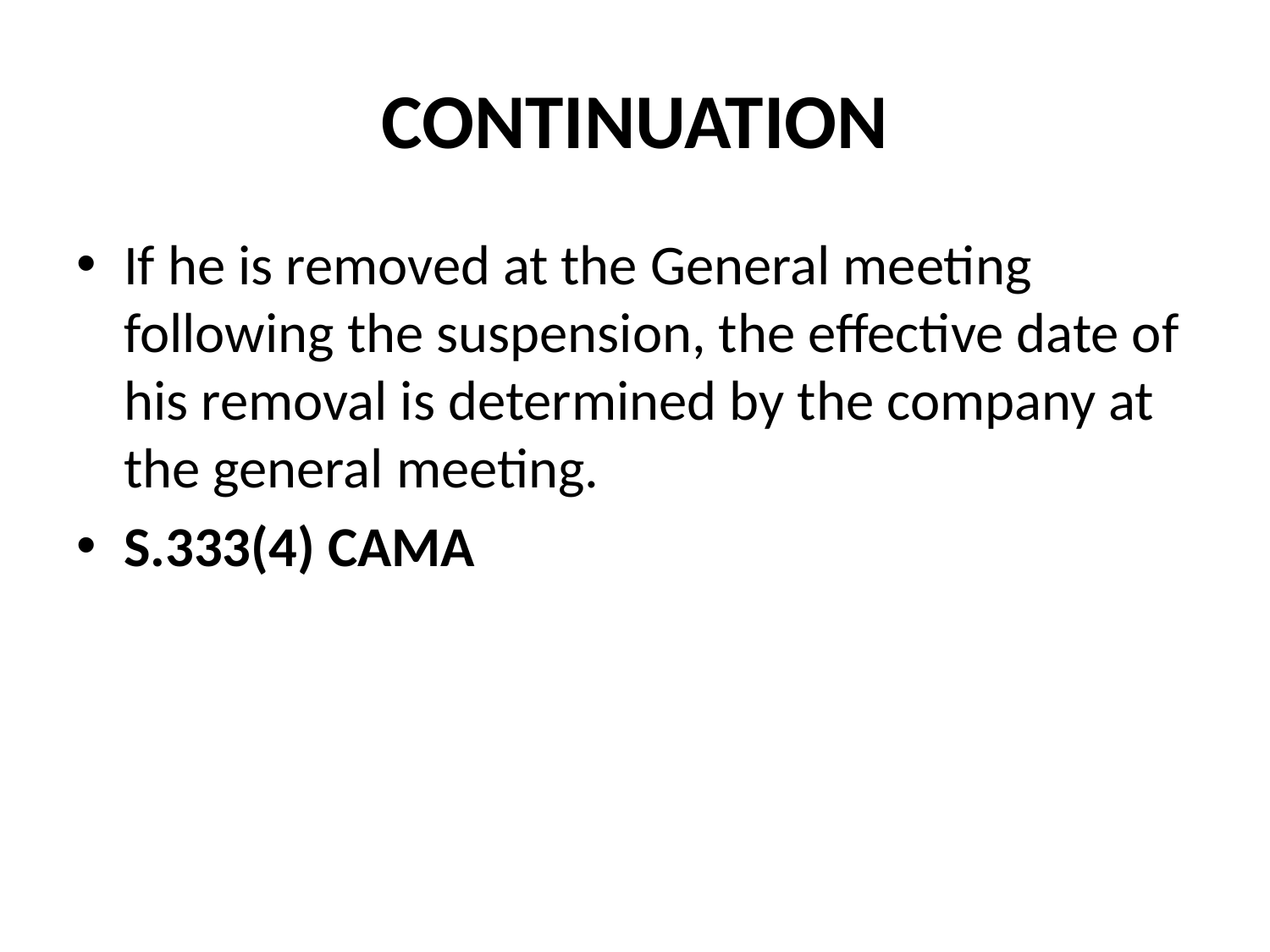

# CONTINUATION
If he is removed at the General meeting following the suspension, the effective date of his removal is determined by the company at the general meeting.
S.333(4) CAMA